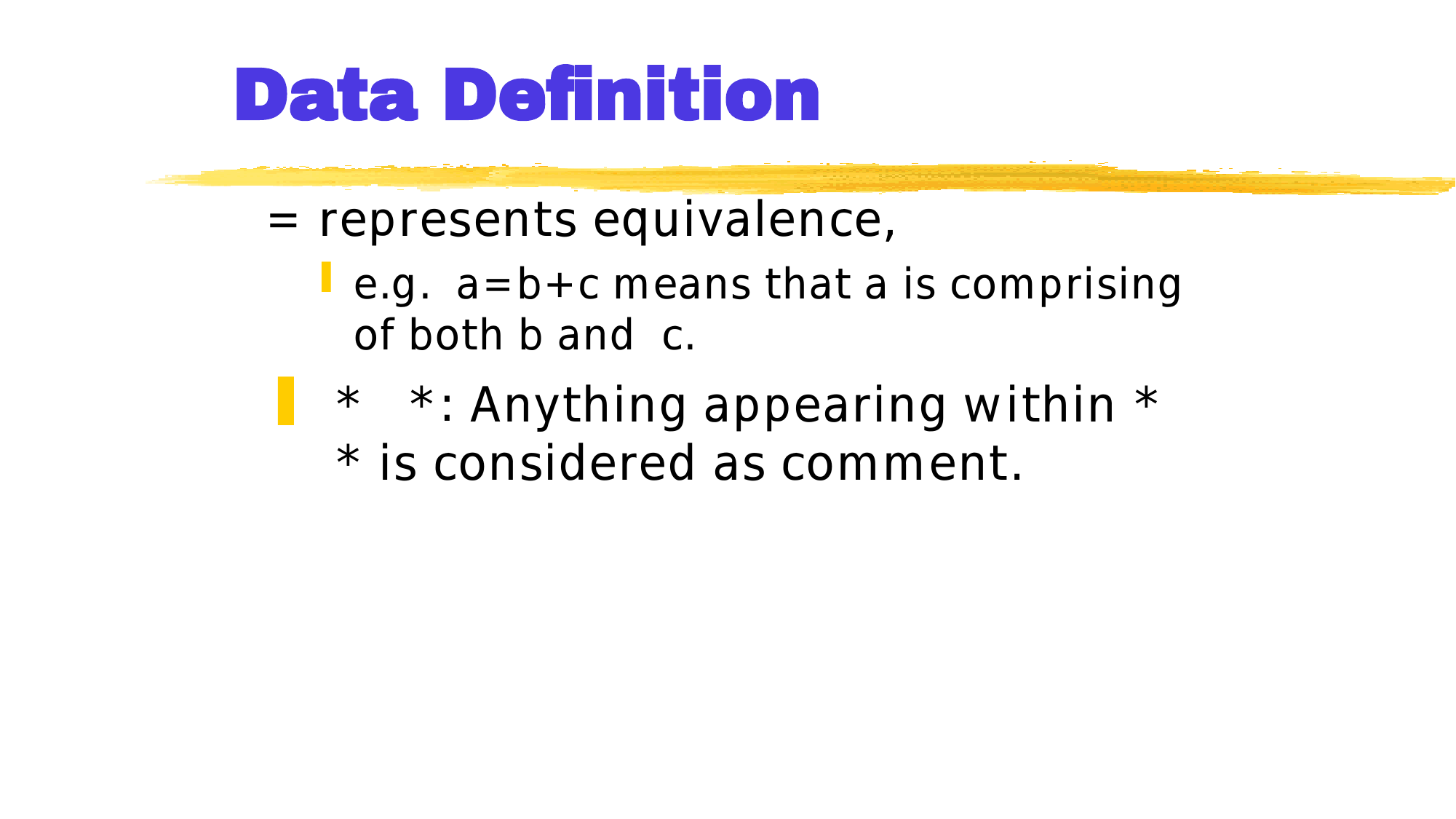

# Data Definition
= represents equivalence,
e.g.  a=b+c means that a is comprising of both b and  c.
  *   *: Anything appearing within *    * is considered as comment.
33